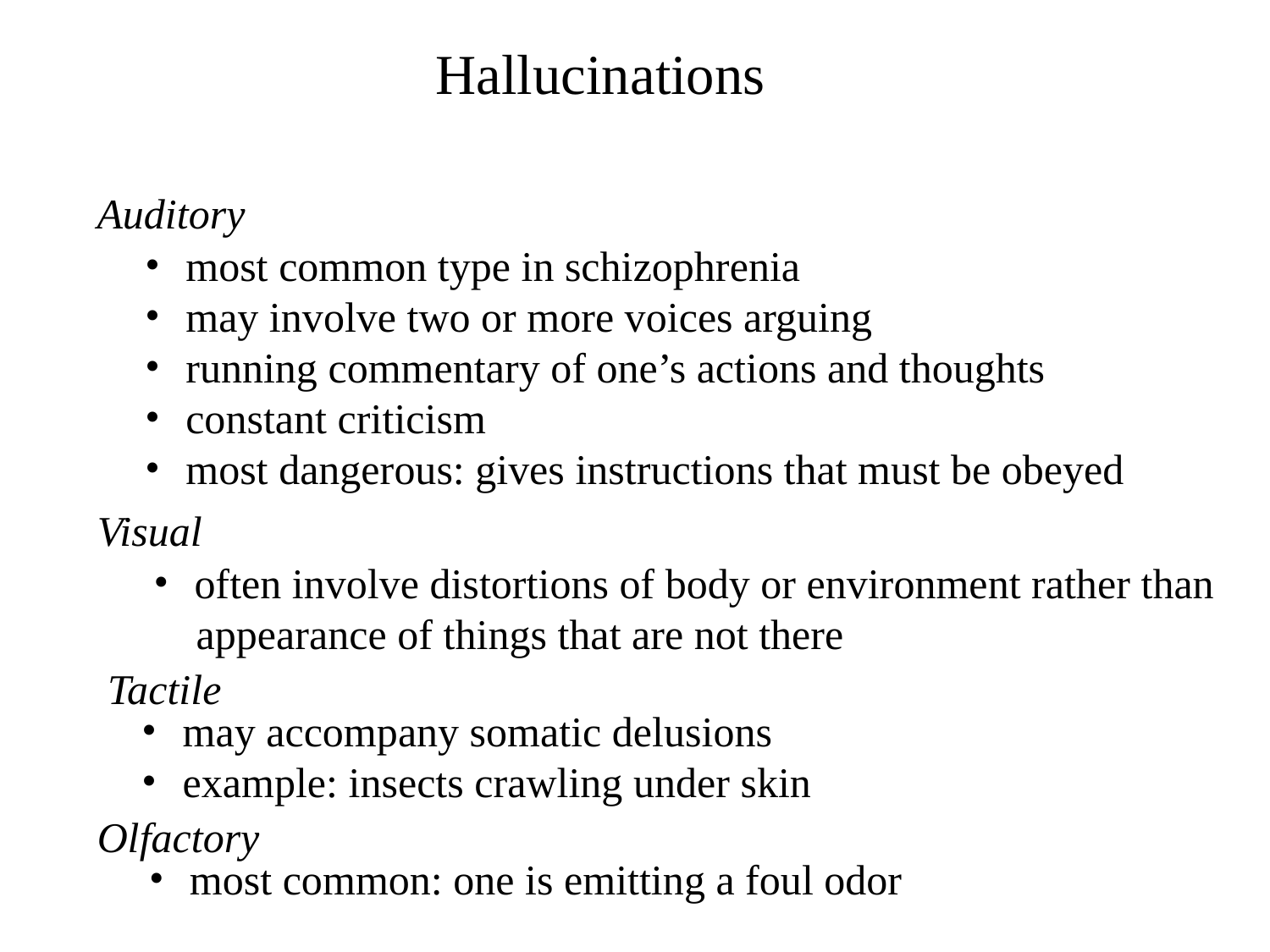

Hallucinations
Auditory
 most common type in schizophrenia
 may involve two or more voices arguing
 running commentary of one’s actions and thoughts
 constant criticism
 most dangerous: gives instructions that must be obeyed
Visual
 often involve distortions of body or environment rather than
    appearance of things that are not there
Tactile
 may accompany somatic delusions
 example: insects crawling under skin
Olfactory
 most common: one is emitting a foul odor